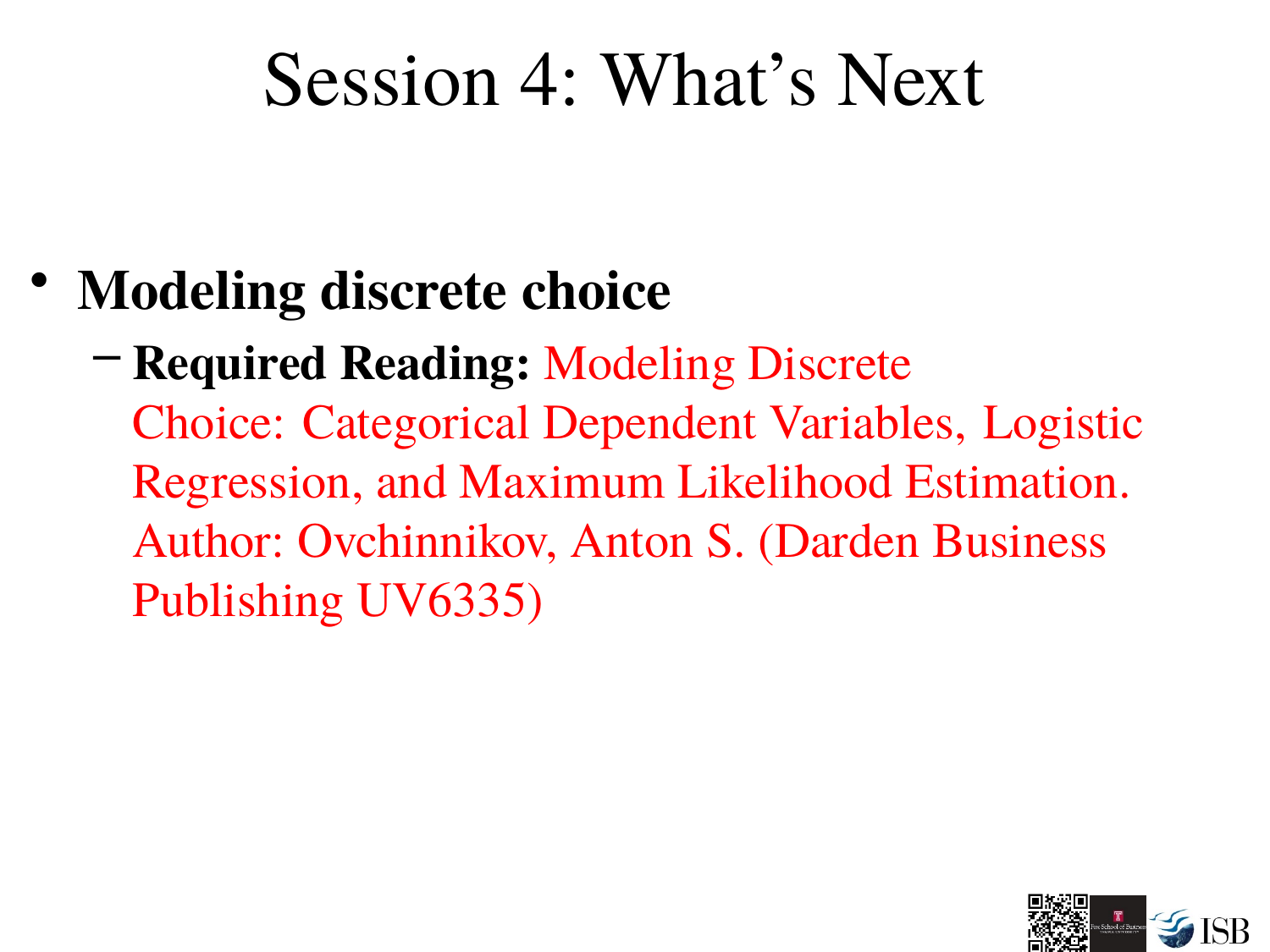

# Session 4: What’s Next

Modeling discrete choice
Required Reading: Modeling Discrete Choice: Categorical Dependent Variables, Logistic Regression, and Maximum Likelihood Estimation. Author: Ovchinnikov, Anton S. (Darden Business Publishing UV6335)